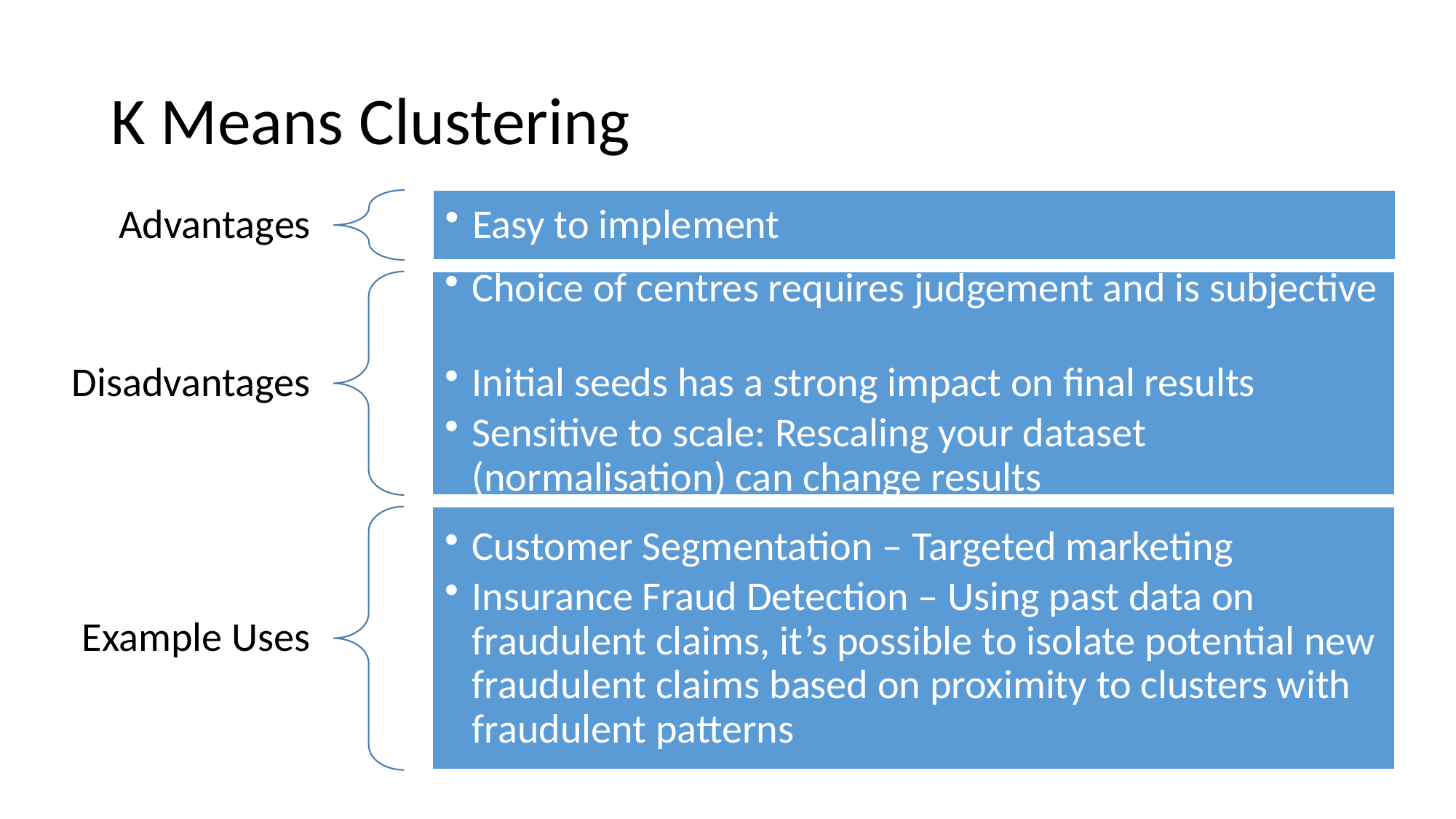

# K Means Clustering
Advantages
Easy to implement
Disadvantages
Choice of centres requires judgement and is subjective
Initial seeds has a strong impact on final results
Sensitive to scale: Rescaling your dataset (normalisation) can change results
Example Uses
Customer Segmentation – Targeted marketing
Insurance Fraud Detection – Using past data on fraudulent claims, it’s possible to isolate potential new fraudulent claims based on proximity to clusters with fraudulent patterns